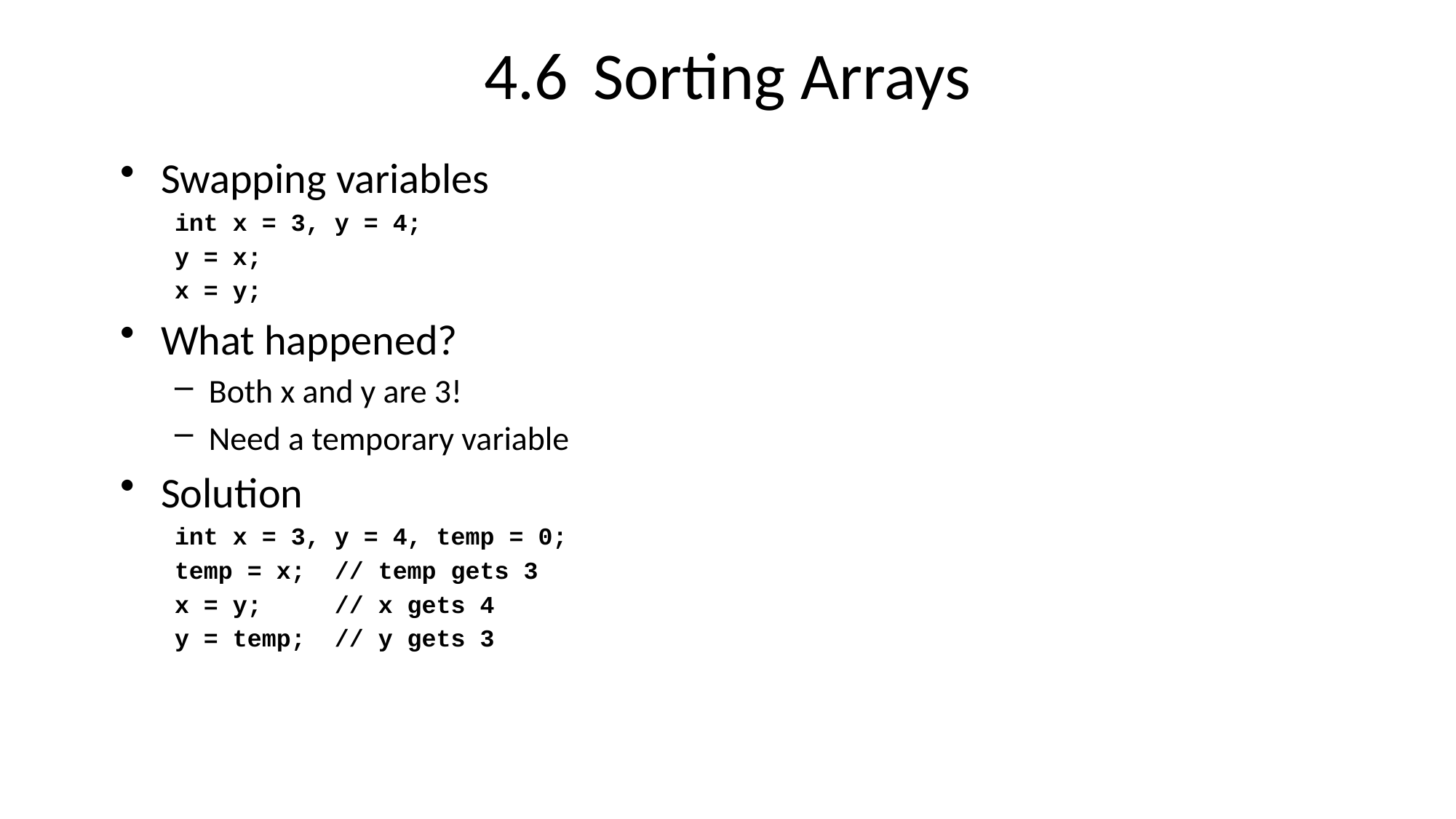

# 4.6	Sorting Arrays
Swapping variables
int x = 3, y = 4;
y = x;
x = y;
What happened?
Both x and y are 3!
Need a temporary variable
Solution
int x = 3, y = 4, temp = 0;
temp = x;  // temp gets 3
x = y;     // x gets 4
y = temp;  // y gets 3